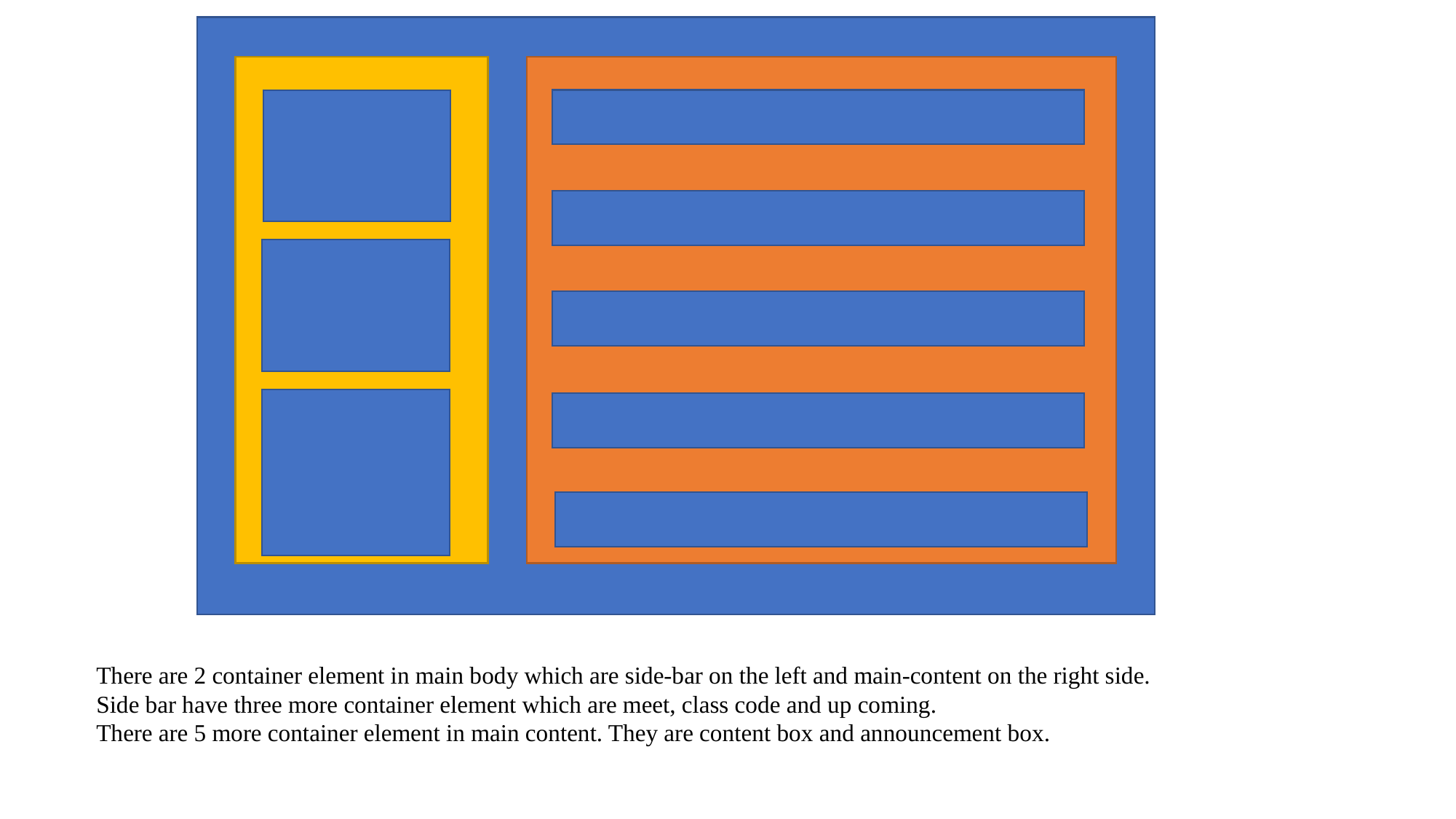

There are 2 container element in main body which are side-bar on the left and main-content on the right side.
Side bar have three more container element which are meet, class code and up coming.
There are 5 more container element in main content. They are content box and announcement box.